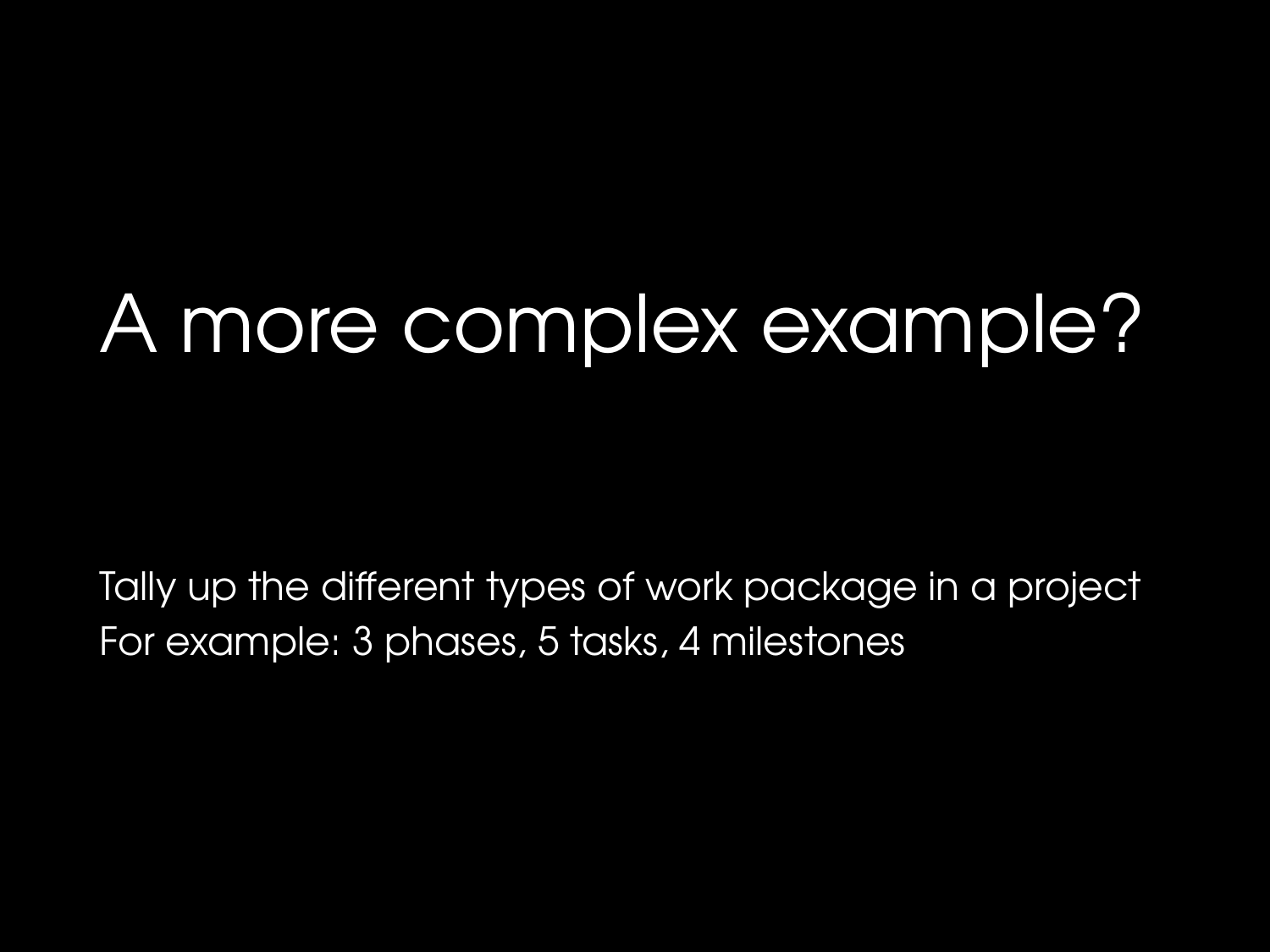

# A more complex example?
Tally up the different types of work package in a project
For example: 3 phases, 5 tasks, 4 milestones